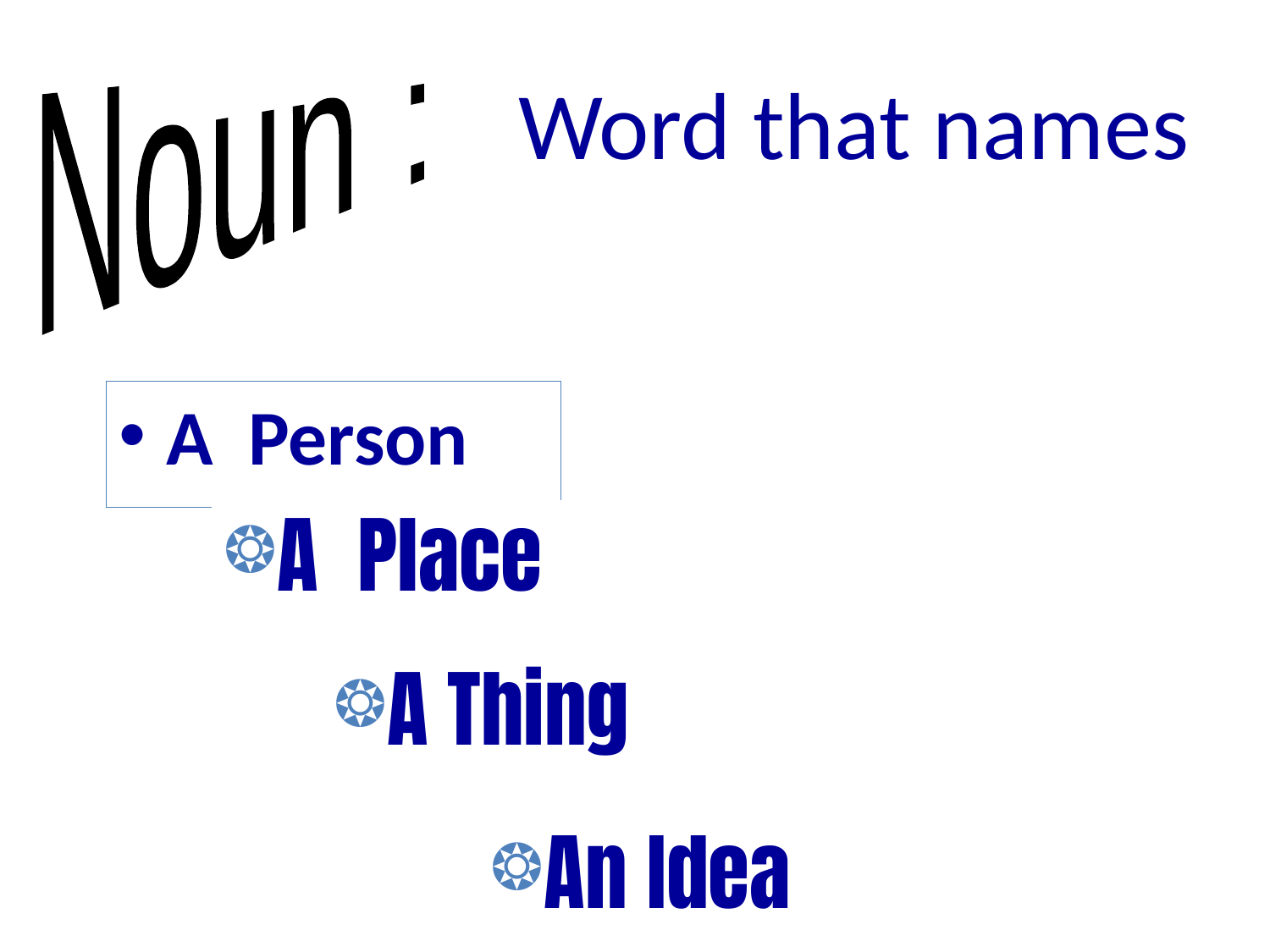

Noun :
# Word that names
A  Person
A  Place
A Thing
An Idea